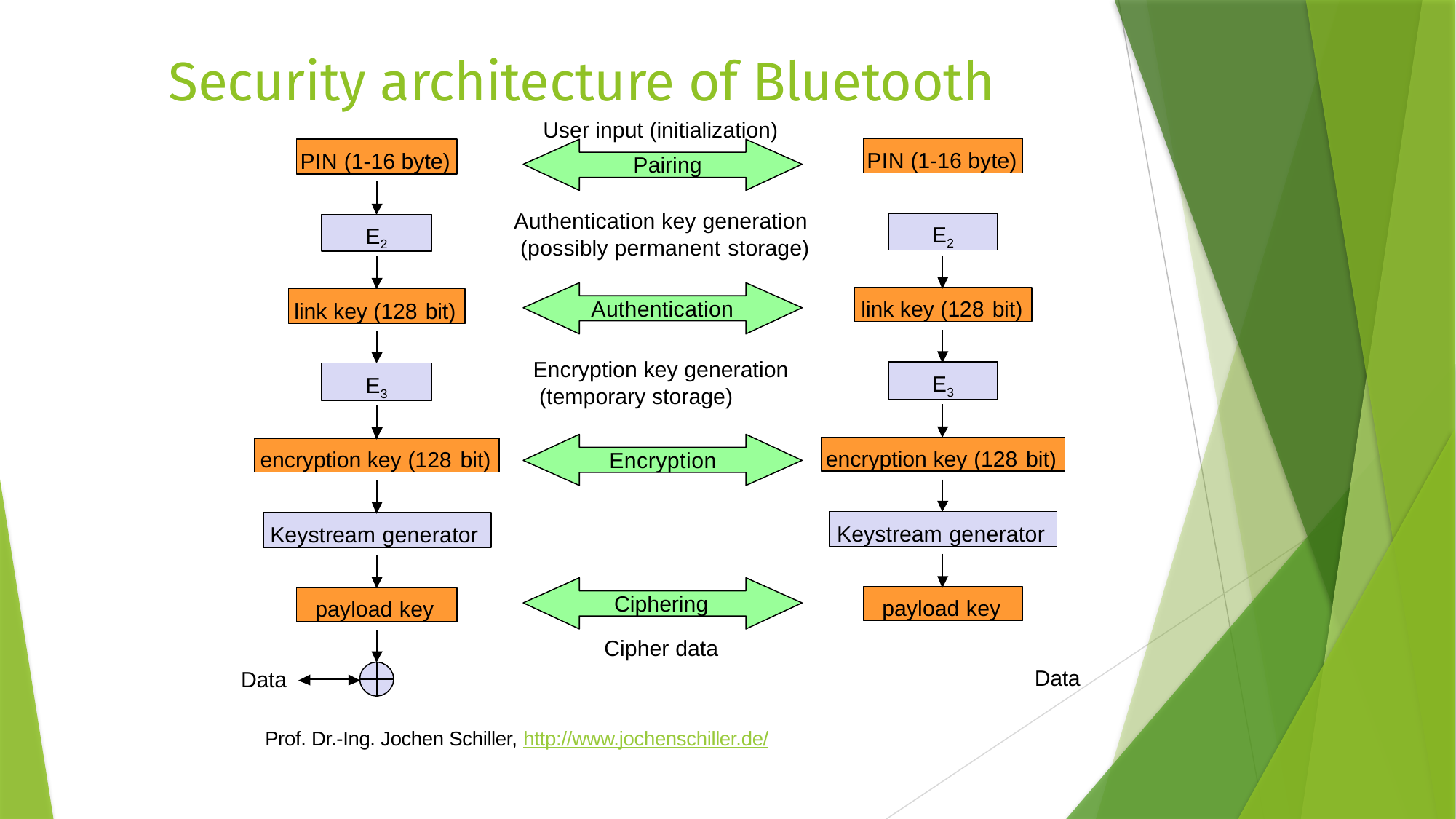

# Security architecture of Bluetooth
User input (initialization)  Pairing
PIN (1-16 byte)

PIN (1-16 byte)

Authentication key generation  (possibly permanent storage)
E2
E2

link key (128 bit)
link key (128 bit)
Authentication

Encryption key generation  (temporary storage)
E3
E3

encryption key (128 bit)
encryption key (128 bit)
Encryption

Keystream generator
Keystream generator

payload key
payload key
Ciphering
Cipher data
Data
Data
Prof. Dr.-Ing. Jochen Schiller, http://www.jochenschiller.de/